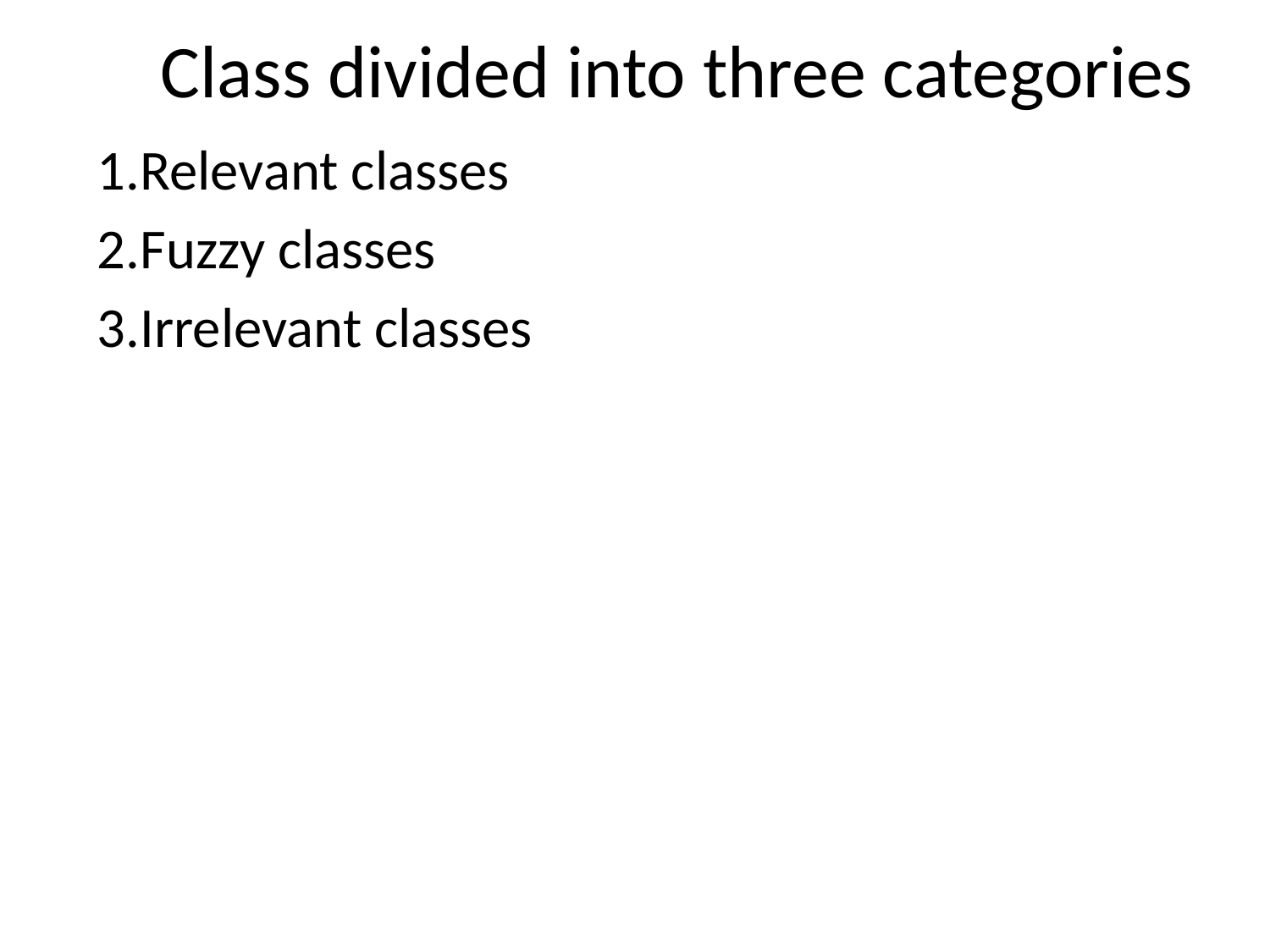

# Class divided into three categories
1.Relevant classes
2.Fuzzy classes
3.Irrelevant classes